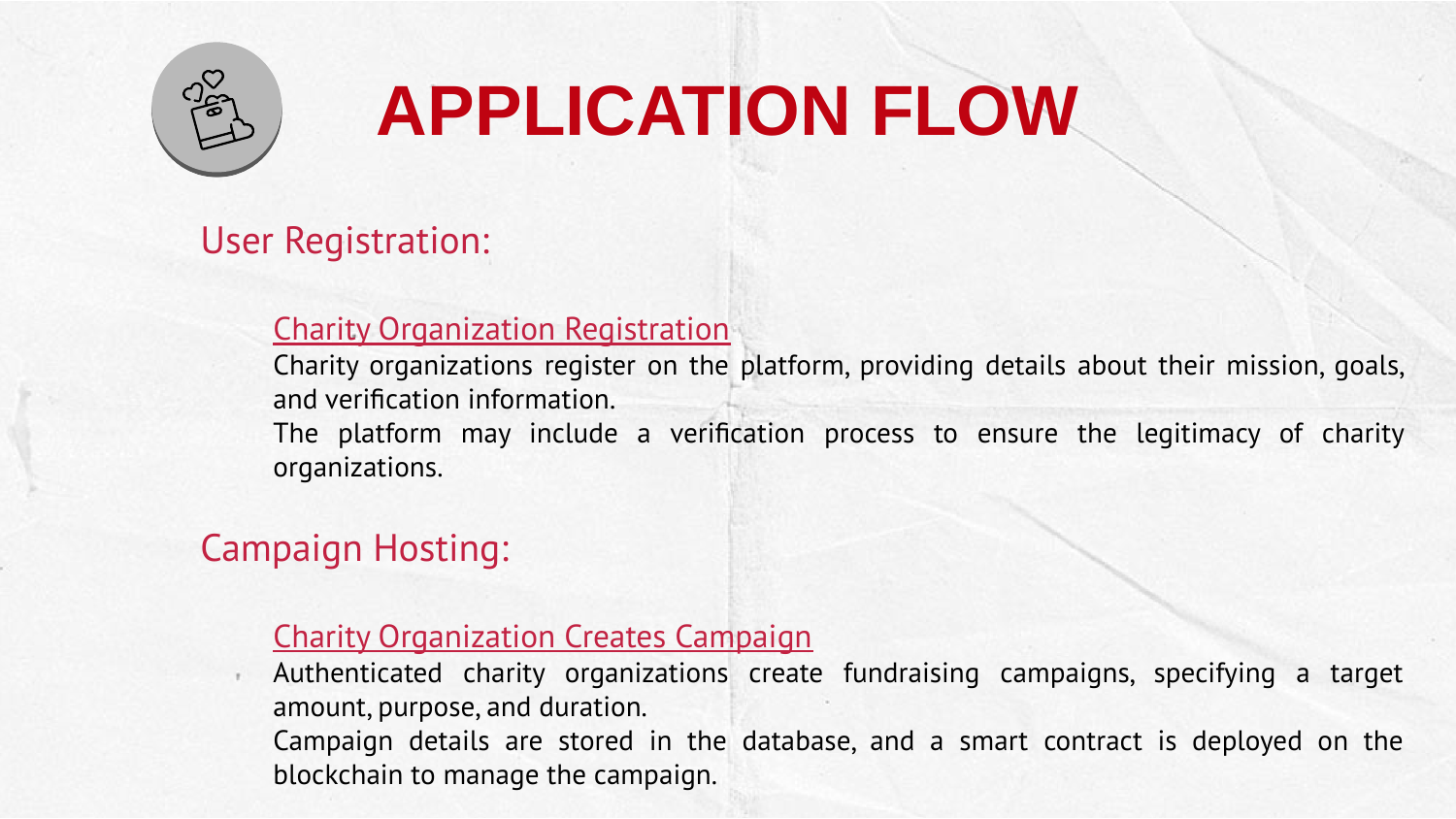

# APPLICATION FLOW
User Registration:

Charity Organization Registration
Charity organizations register on the platform, providing details about their mission, goals, and verification information.
The platform may include a verification process to ensure the legitimacy of charity organizations.

Campaign Hosting:

Charity Organization Creates Campaign
Authenticated charity organizations create fundraising campaigns, specifying a target amount, purpose, and duration.
Campaign details are stored in the database, and a smart contract is deployed on the blockchain to manage the campaign.